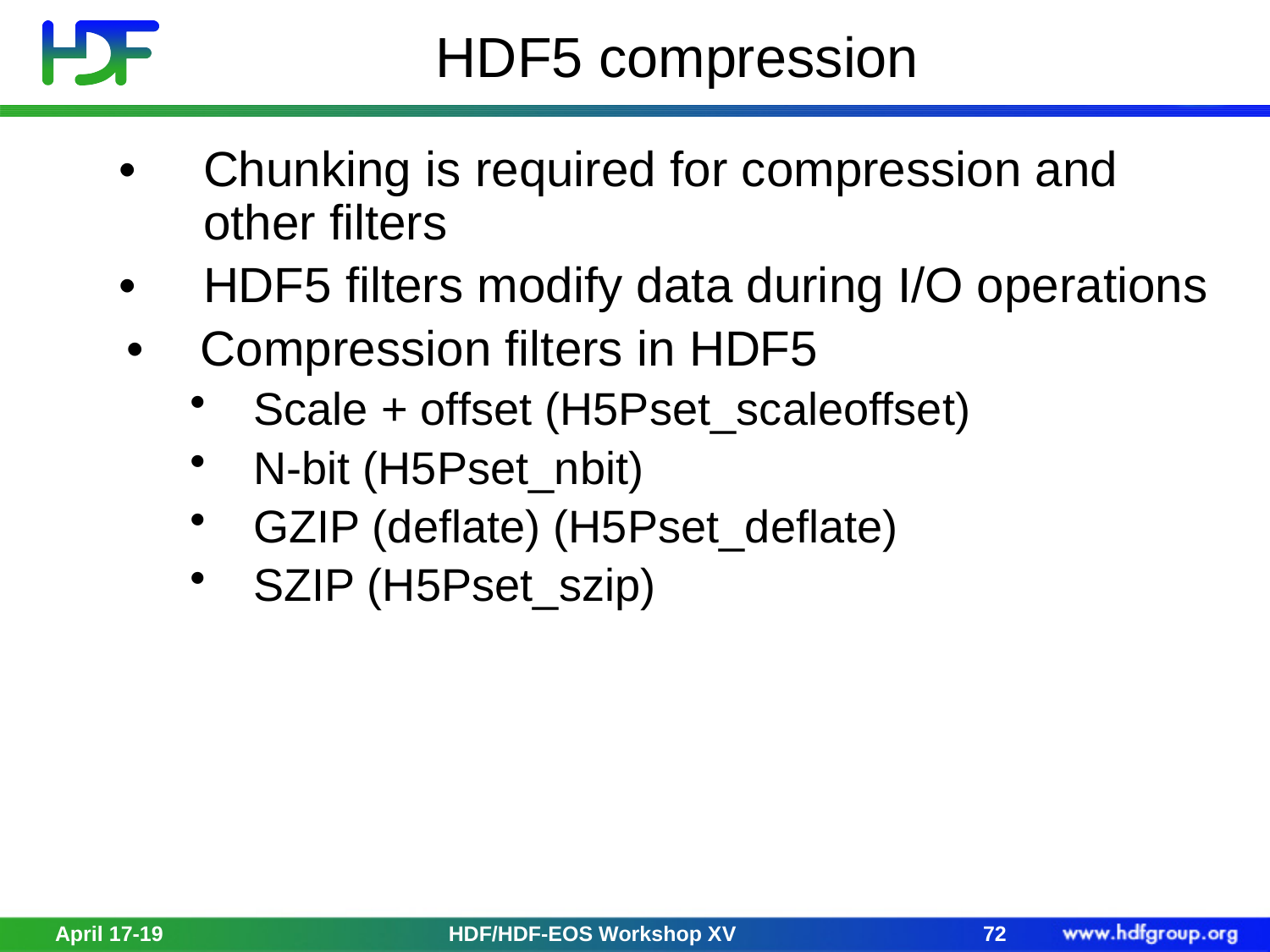

# HDF5 compression
Chunking is required for compression and other filters
HDF5 filters modify data during I/O operations
Compression filters in HDF5
Scale + offset (H5Pset_scaleoffset)
N-bit (H5Pset_nbit)
GZIP (deflate) (H5Pset_deflate)
SZIP (H5Pset_szip)
April 17-19
HDF/HDF-EOS Workshop XV
72